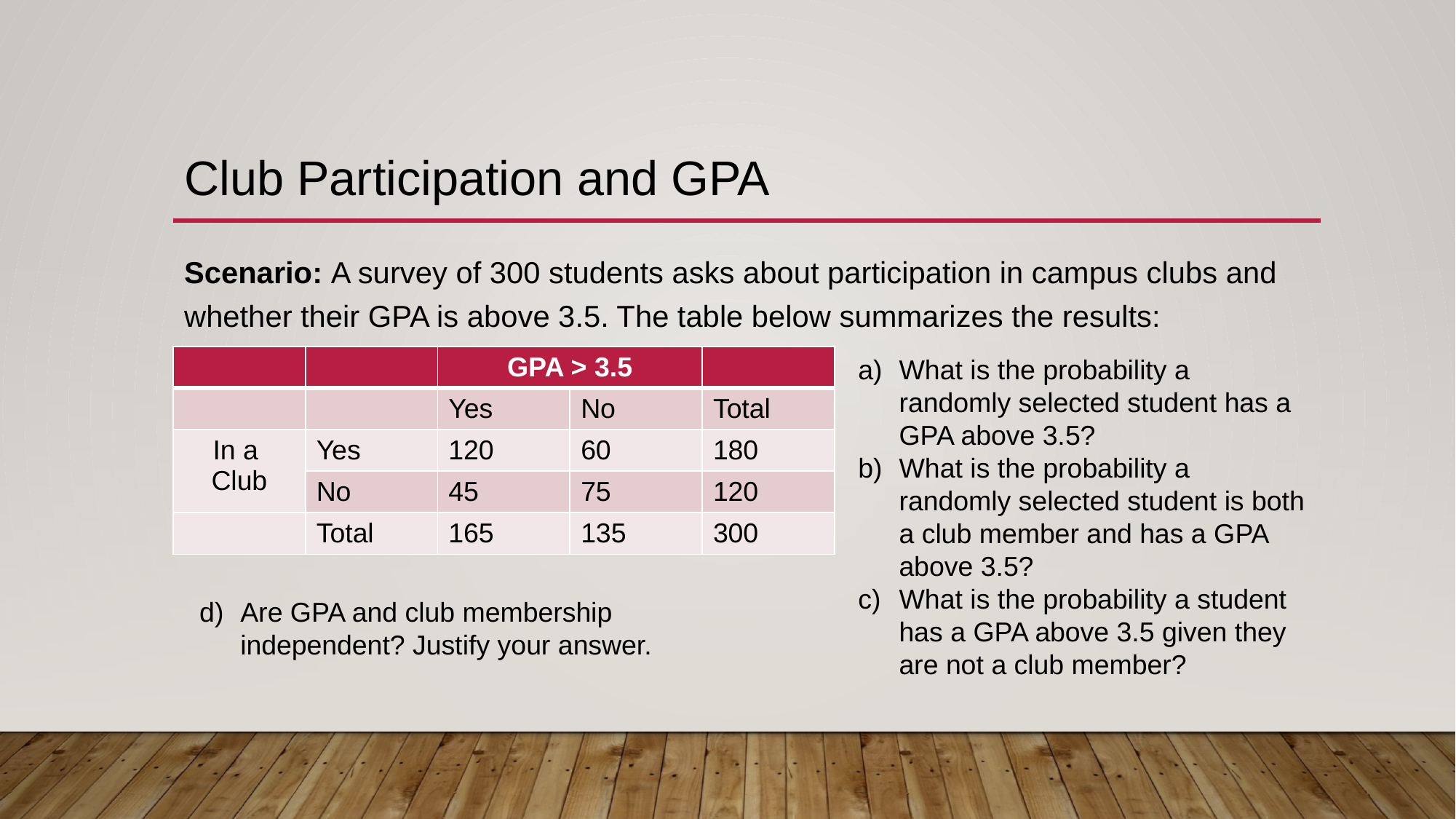

# Club Participation and GPA
Scenario: A survey of 300 students asks about participation in campus clubs and whether their GPA is above 3.5. The table below summarizes the results:

|  |  | GPA > 3.5 |  |  |
| --- | --- | --- | --- | --- |
|  |  | Yes | No | Total |
| In a Club | Yes | 120 | 60 | 180 |
|  | No | 45 | 75 | 120 |
|  | Total | 165 | 135 | 300 |
What is the probability a randomly selected student has a GPA above 3.5?
What is the probability a randomly selected student is both a club member and has a GPA above 3.5?
What is the probability a student has a GPA above 3.5 given they are not a club member?
Are GPA and club membership independent? Justify your answer.